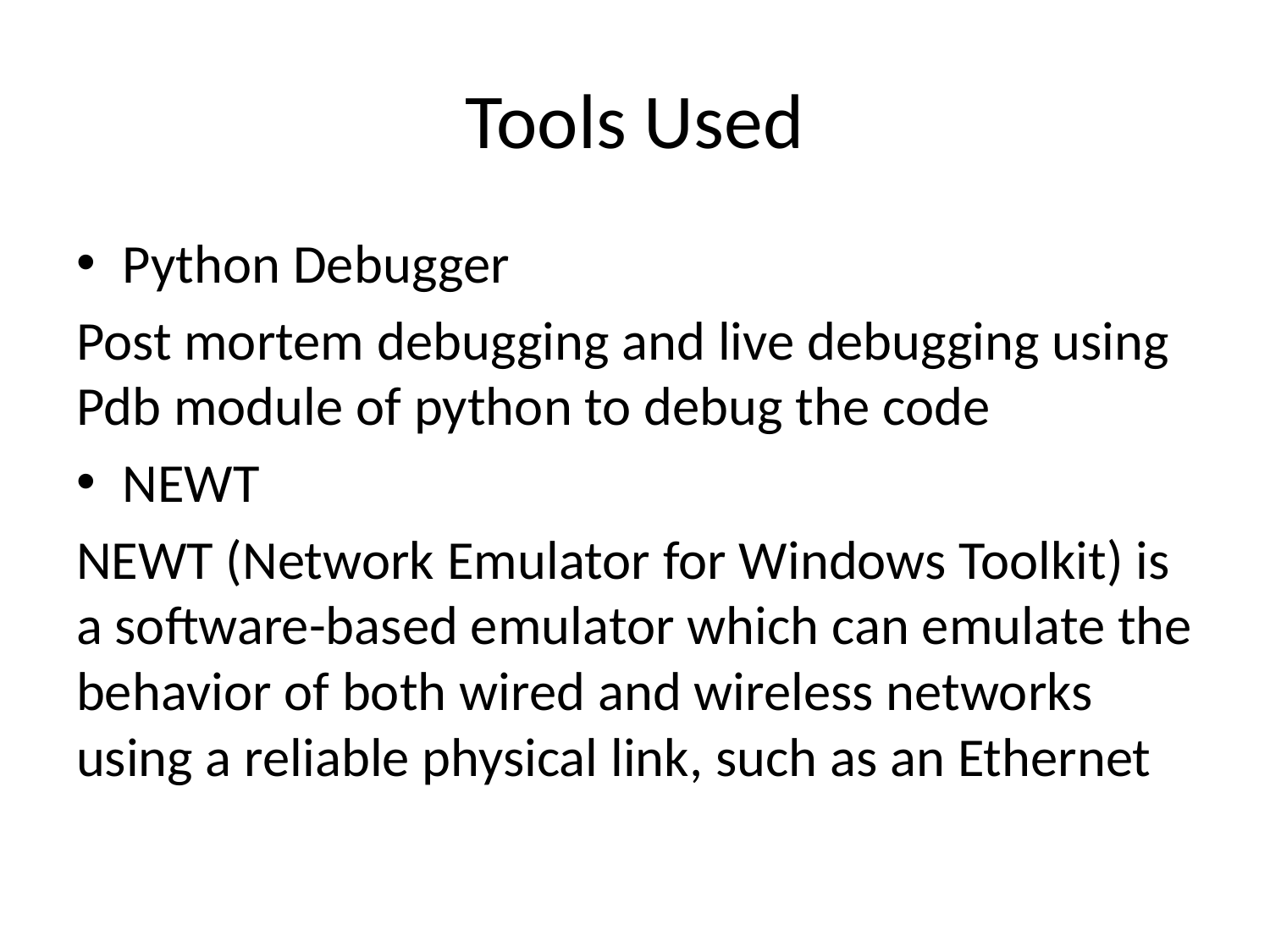

# Tools Used
Python Debugger
Post mortem debugging and live debugging using Pdb module of python to debug the code
NEWT
NEWT (Network Emulator for Windows Toolkit) is a software-based emulator which can emulate the behavior of both wired and wireless networks using a reliable physical link, such as an Ethernet